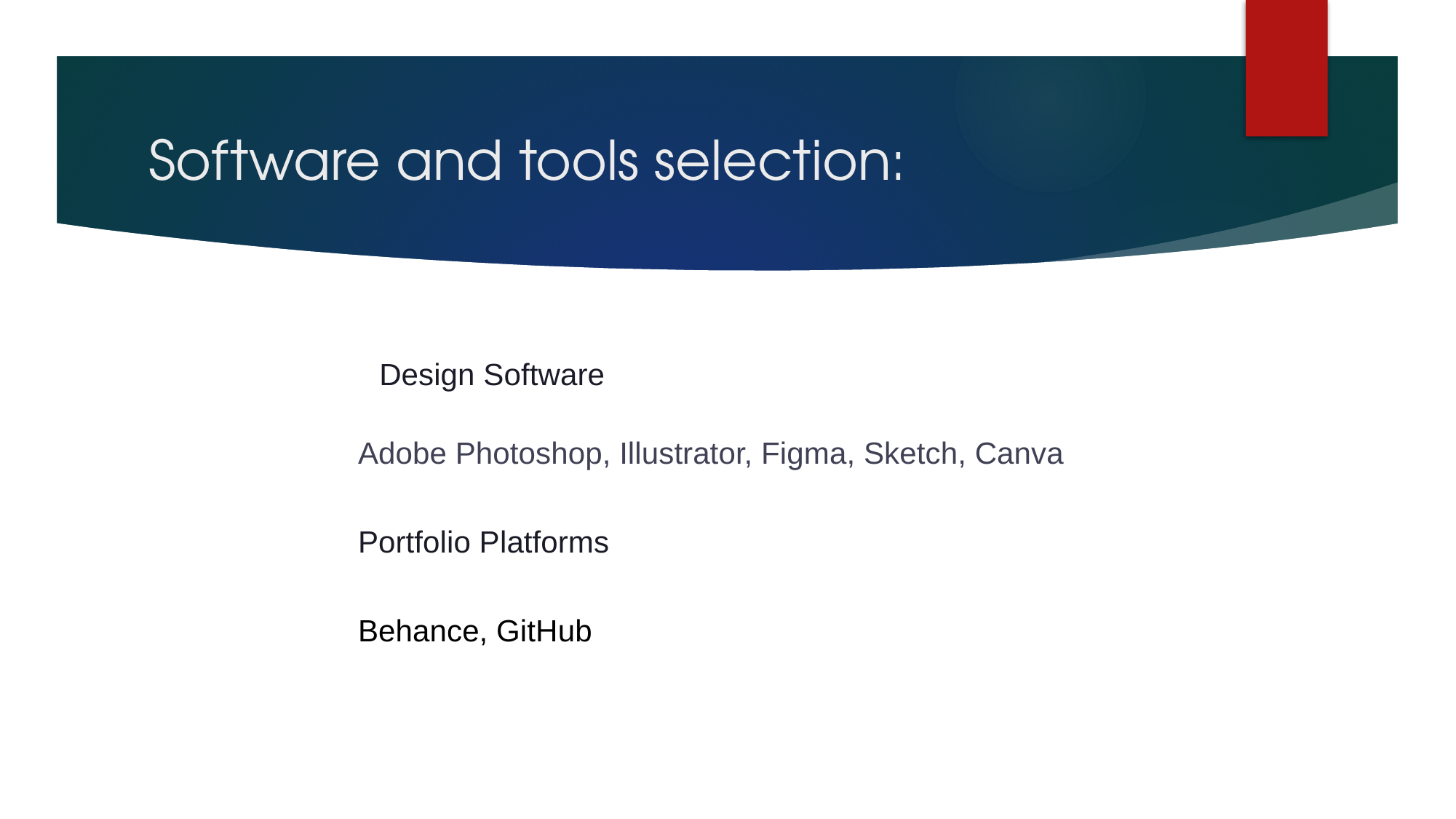

Software and tools selection:
Design Software
Adobe Photoshop, Illustrator, Figma, Sketch, Canva

Portfolio Platforms

Behance, GitHub